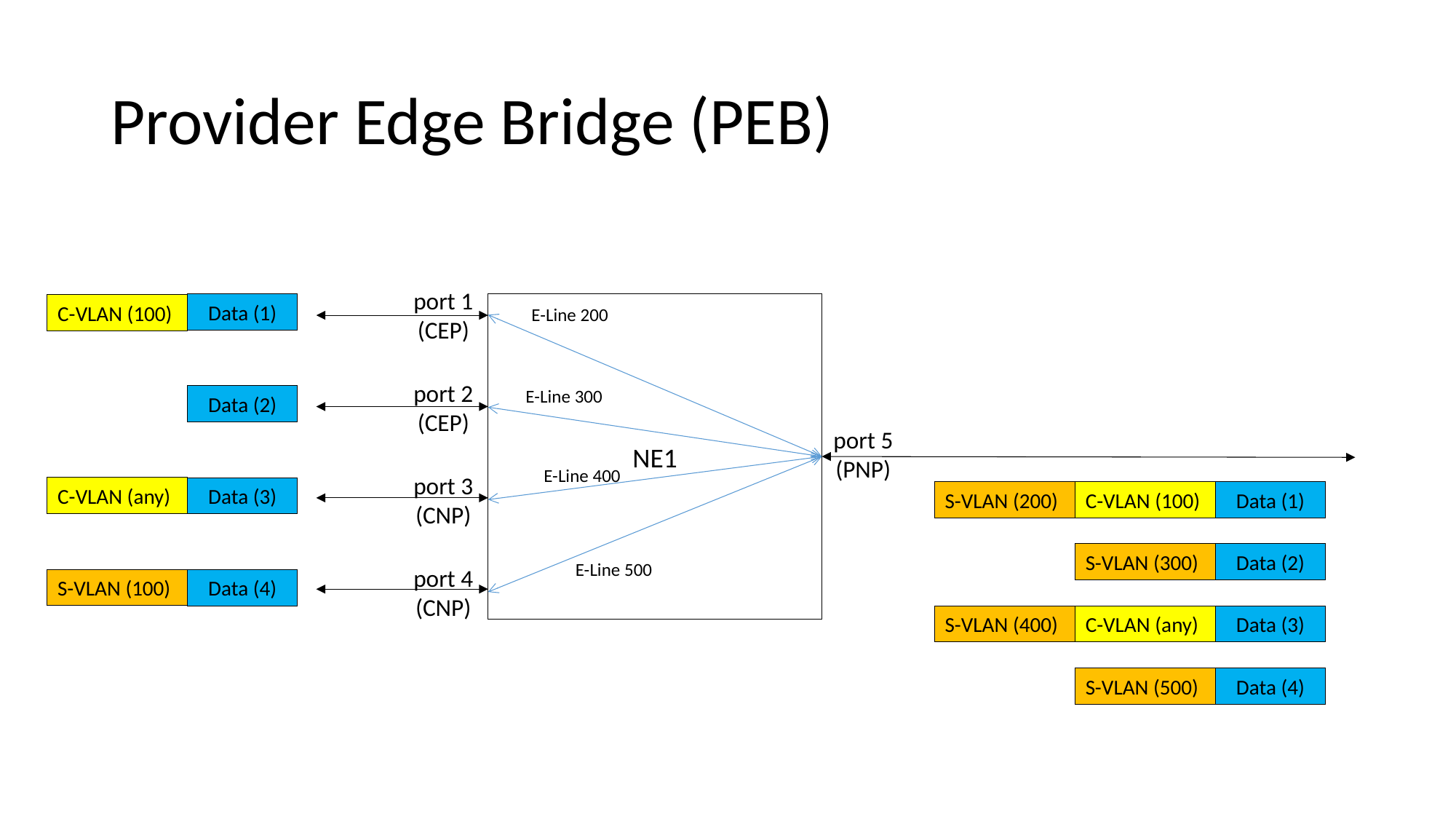

# Provider Edge Bridge (PEB)
port 1
(CEP)
Data (1)
NE1
C-VLAN (100)
E-Line 200
port 2
(CEP)
E-Line 300
Data (2)
port 5
(PNP)
E-Line 400
port 3
(CNP)
C-VLAN (any)
Data (3)
Data (1)
S-VLAN (200)
C-VLAN (100)
S-VLAN (300)
Data (2)
E-Line 500
port 4
(CNP)
S-VLAN (100)
Data (4)
S-VLAN (400)
C-VLAN (any)
Data (3)
S-VLAN (500)
Data (4)